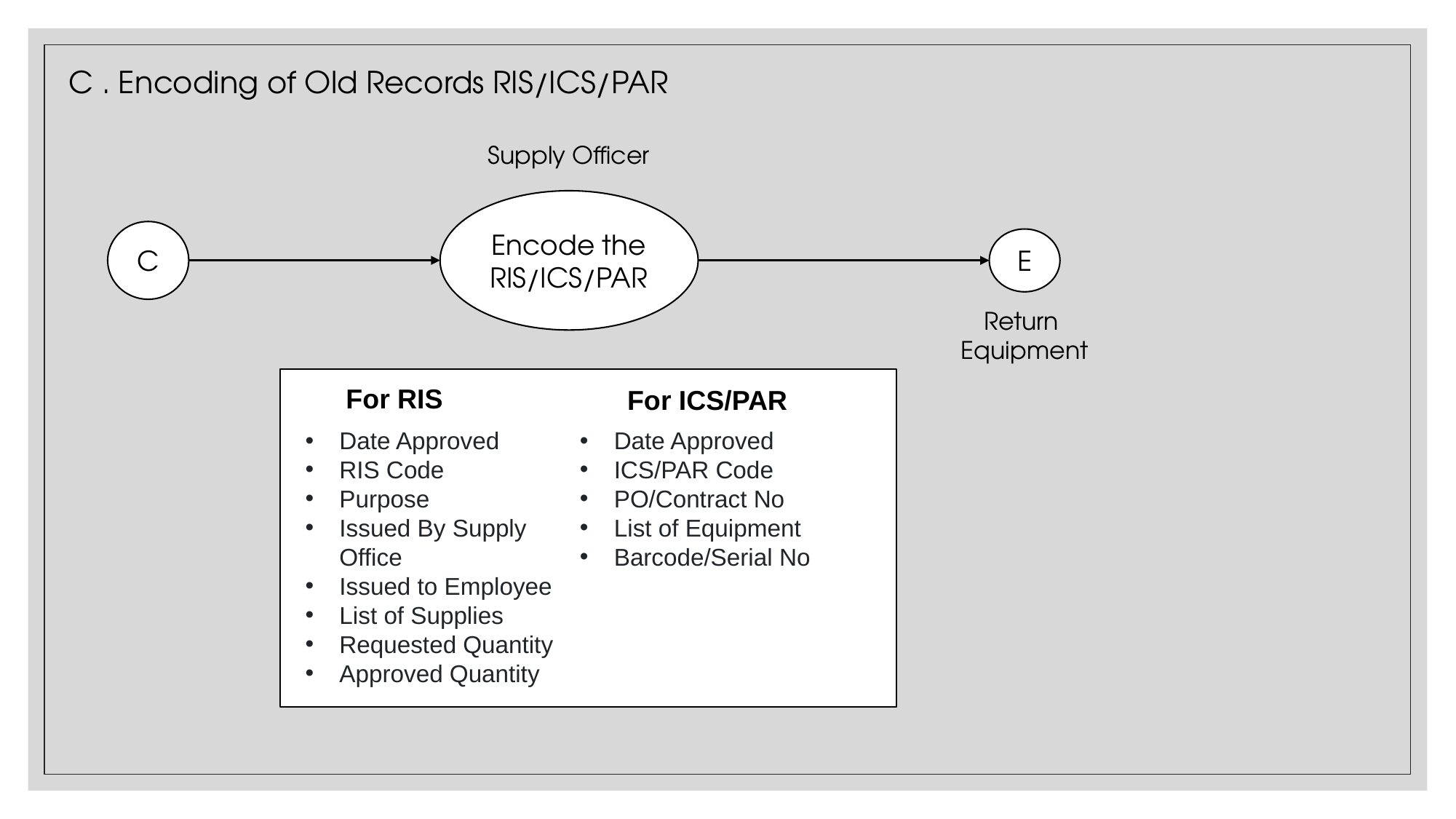

C . Encoding of Old Records RIS/ICS/PAR
Supply Officer
Encode the RIS/ICS/PAR
C
E
Return
Equipment

For RIS
For ICS/PAR
Date Approved
RIS Code
Purpose
Issued By Supply Office
Issued to Employee
List of Supplies
Requested Quantity
Approved Quantity

Date Approved
ICS/PAR Code
PO/Contract No
List of Equipment
Barcode/Serial No